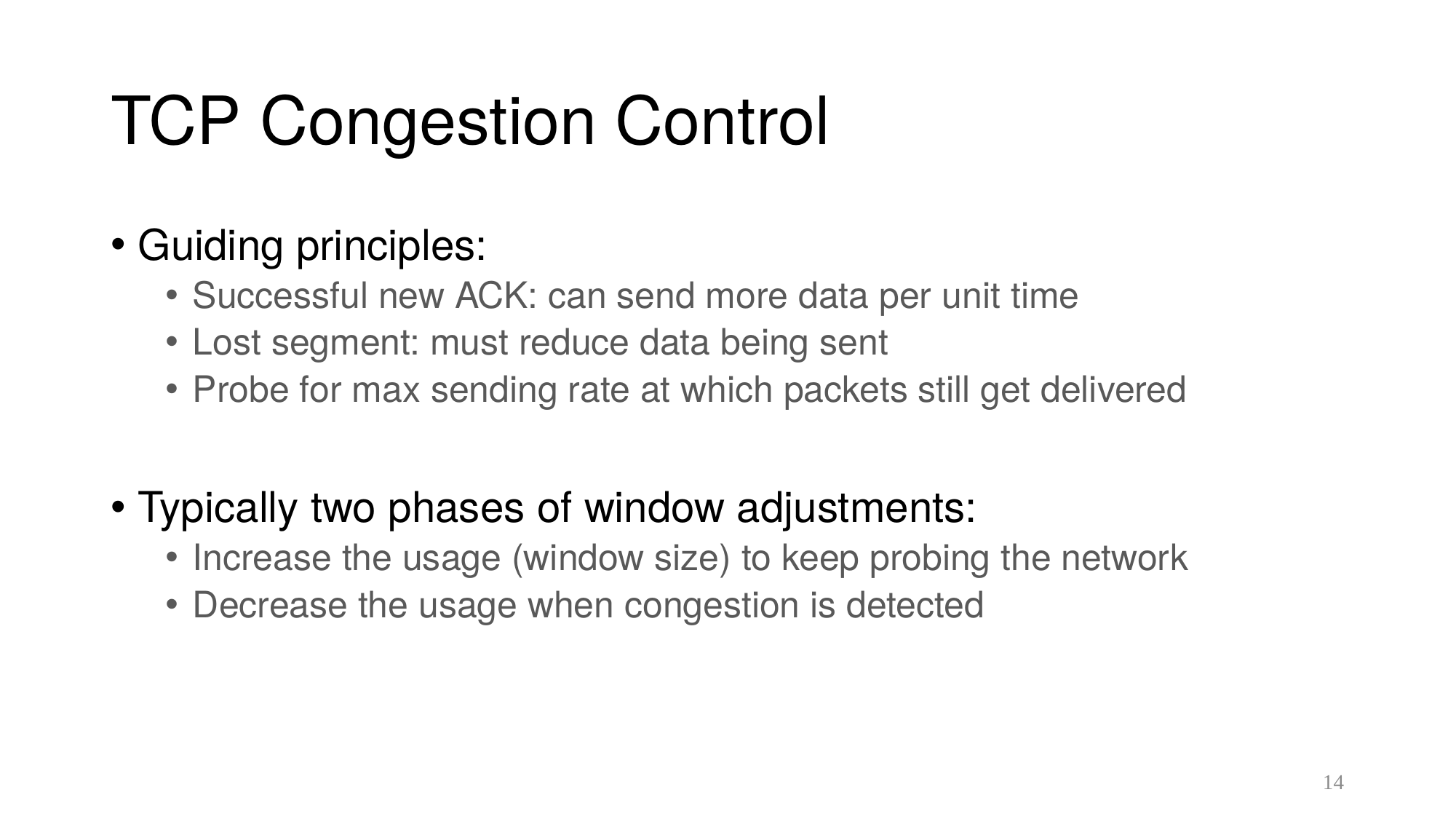

# TCP Congestion Control
Guiding principles:
Successful new ACK: can send more data per unit time
Lost segment: must reduce data being sent
Probe for max sending rate at which packets still get delivered

Typically two phases of window adjustments:
Increase the usage (window size) to keep probing the network
Decrease the usage when congestion is detected
14